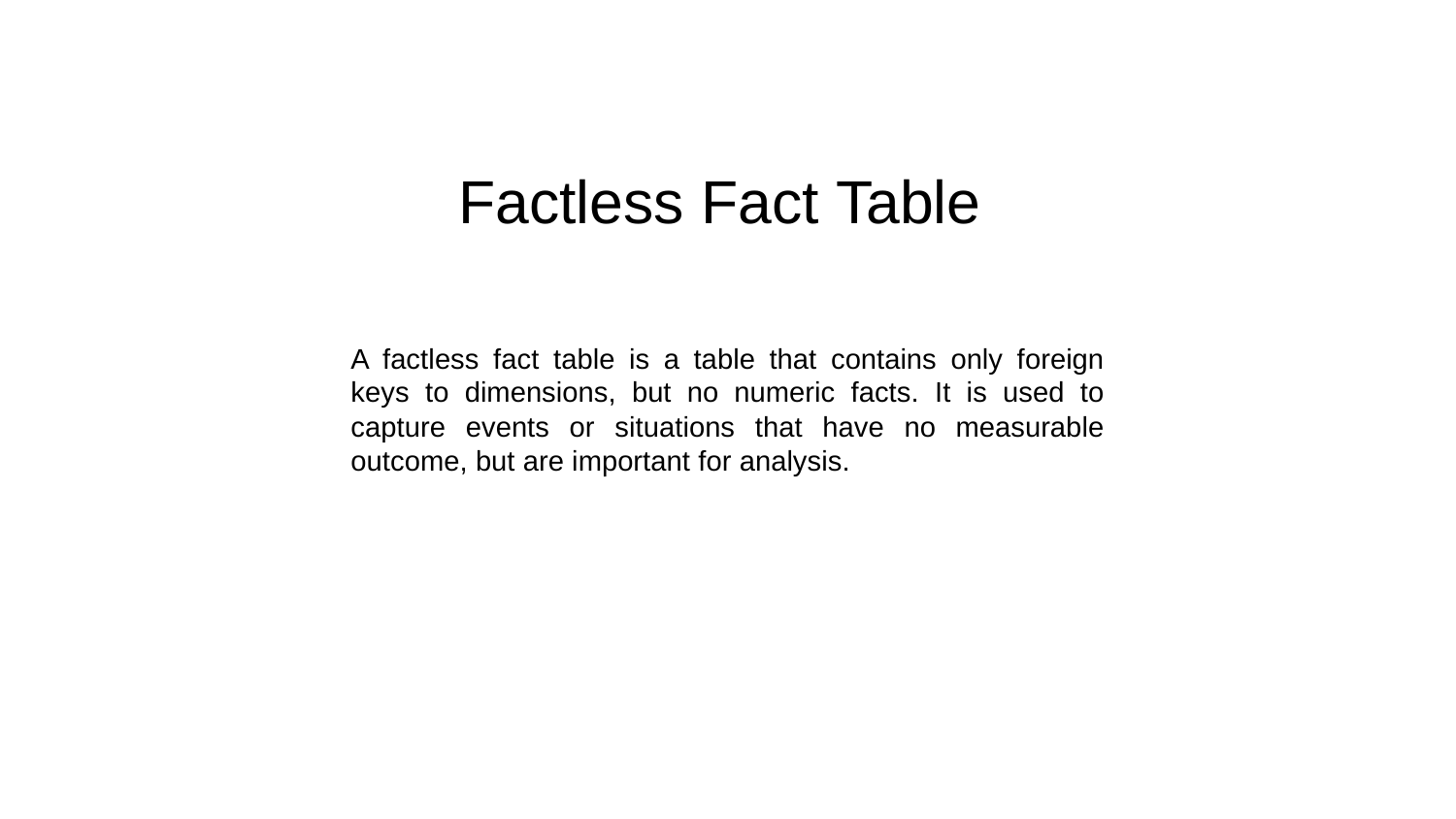

# Factless Fact Table
A factless fact table is a table that contains only foreign keys to dimensions, but no numeric facts. It is used to capture events or situations that have no measurable outcome, but are important for analysis.